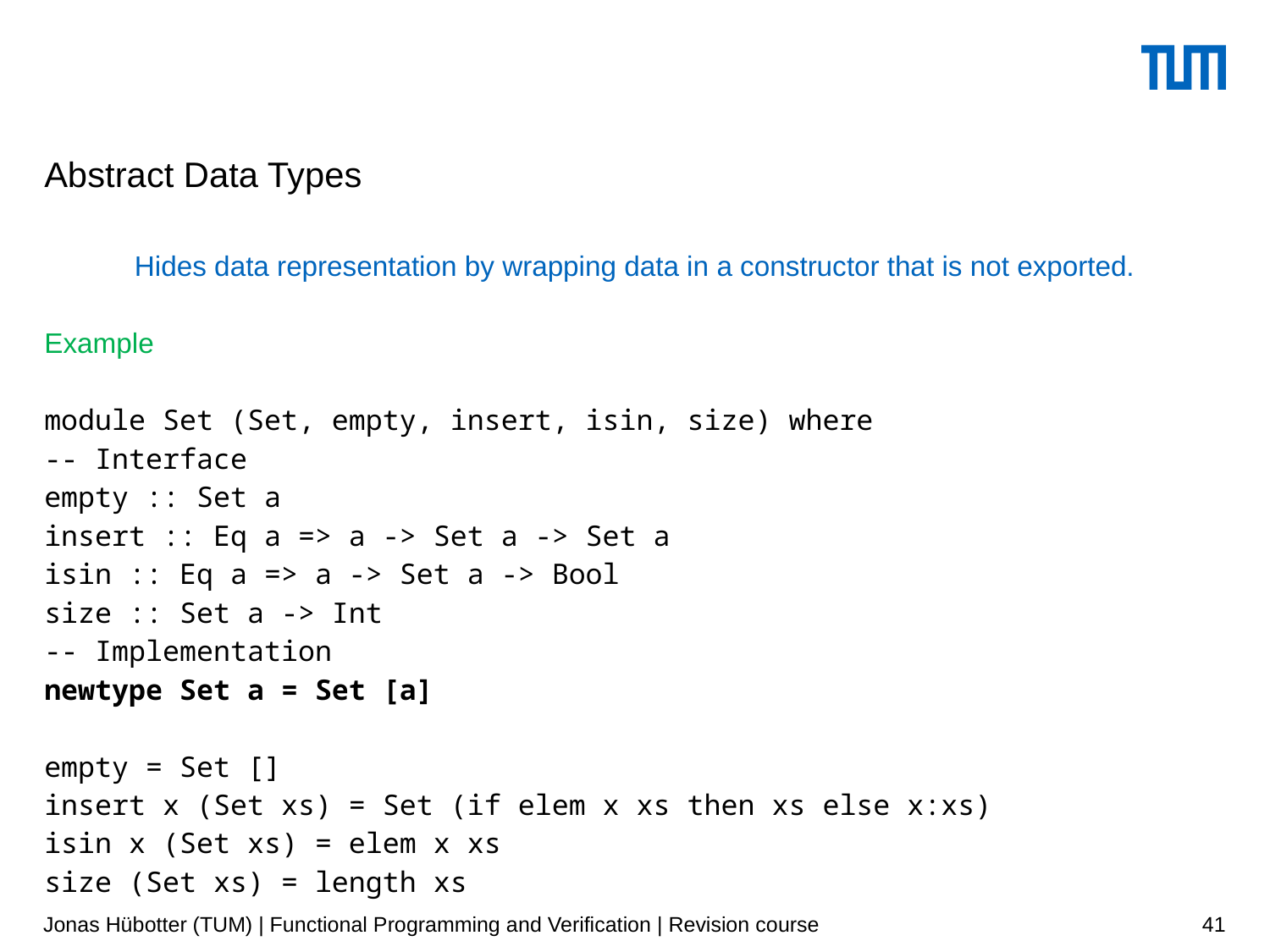

# Abstract Data Types
Hides data representation by wrapping data in a constructor that is not exported.

Example

module Set (Set, empty, insert, isin, size) where
-- Interface
empty :: Set a
insert :: Eq a => a -> Set a -> Set a
isin :: Eq a => a -> Set a -> Bool
size :: Set a -> Int
-- Implementation
newtype Set a = Set [a]

empty = Set []
insert x (Set xs) = Set (if elem x xs then xs else x:xs)
isin x (Set xs) = elem x xs
size (Set xs) = length xs

Jonas Hübotter (TUM) | Functional Programming and Verification | Revision course
41